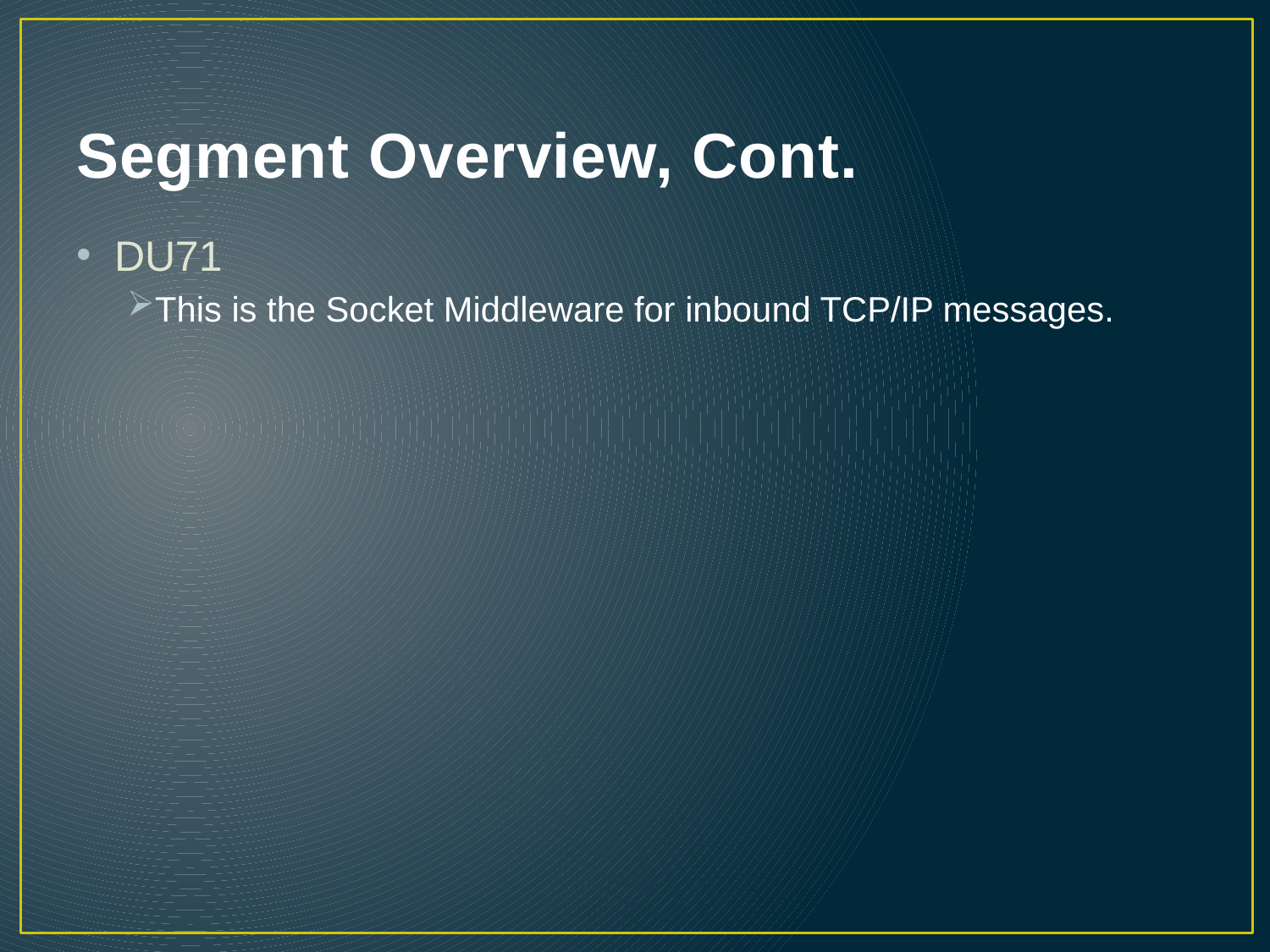

# Segment Overview, Cont.
DU71
This is the Socket Middleware for inbound TCP/IP messages.